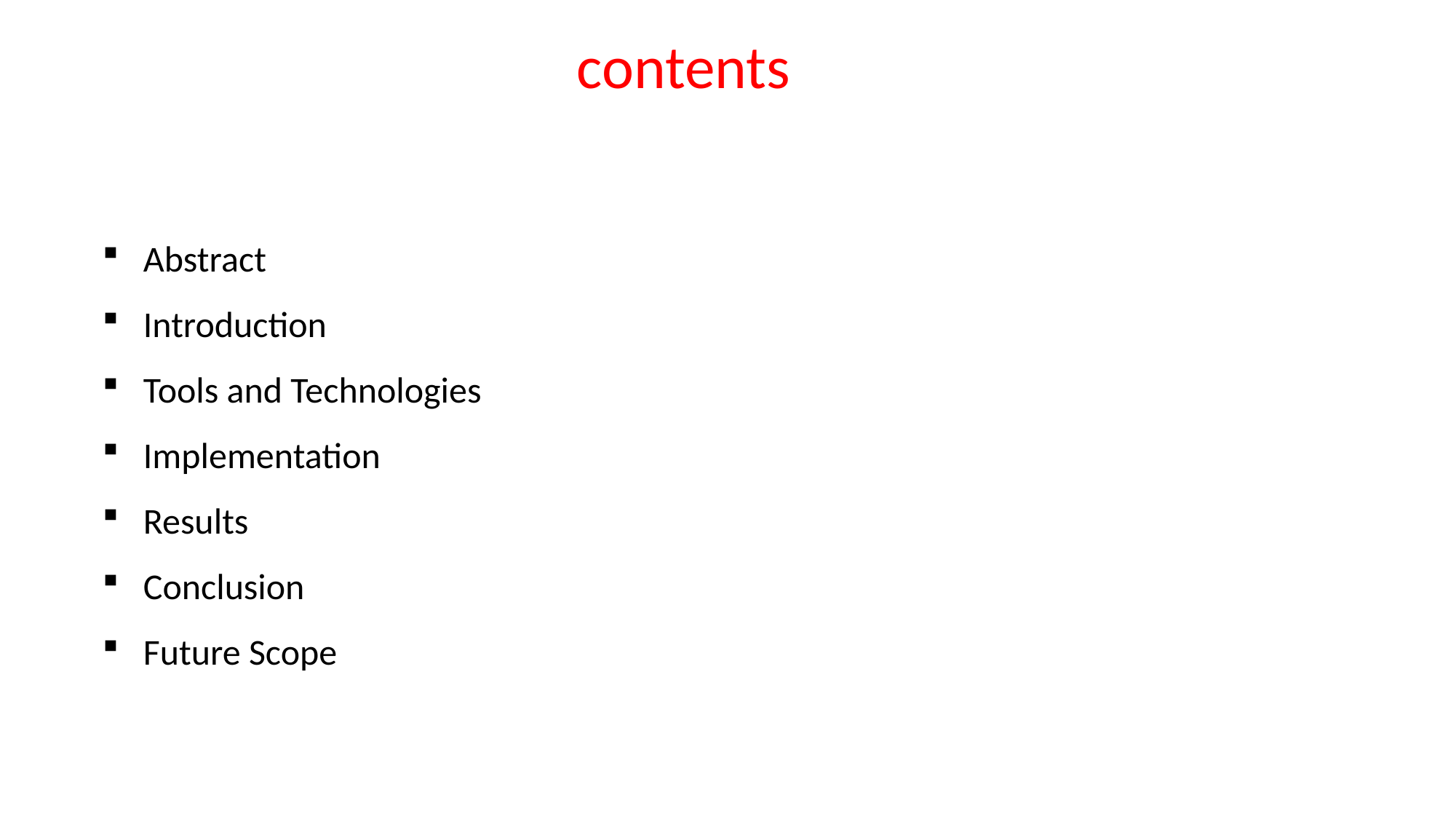

contents

Abstract
Introduction
Tools and Technologies
Implementation
Results
Conclusion
Future Scope